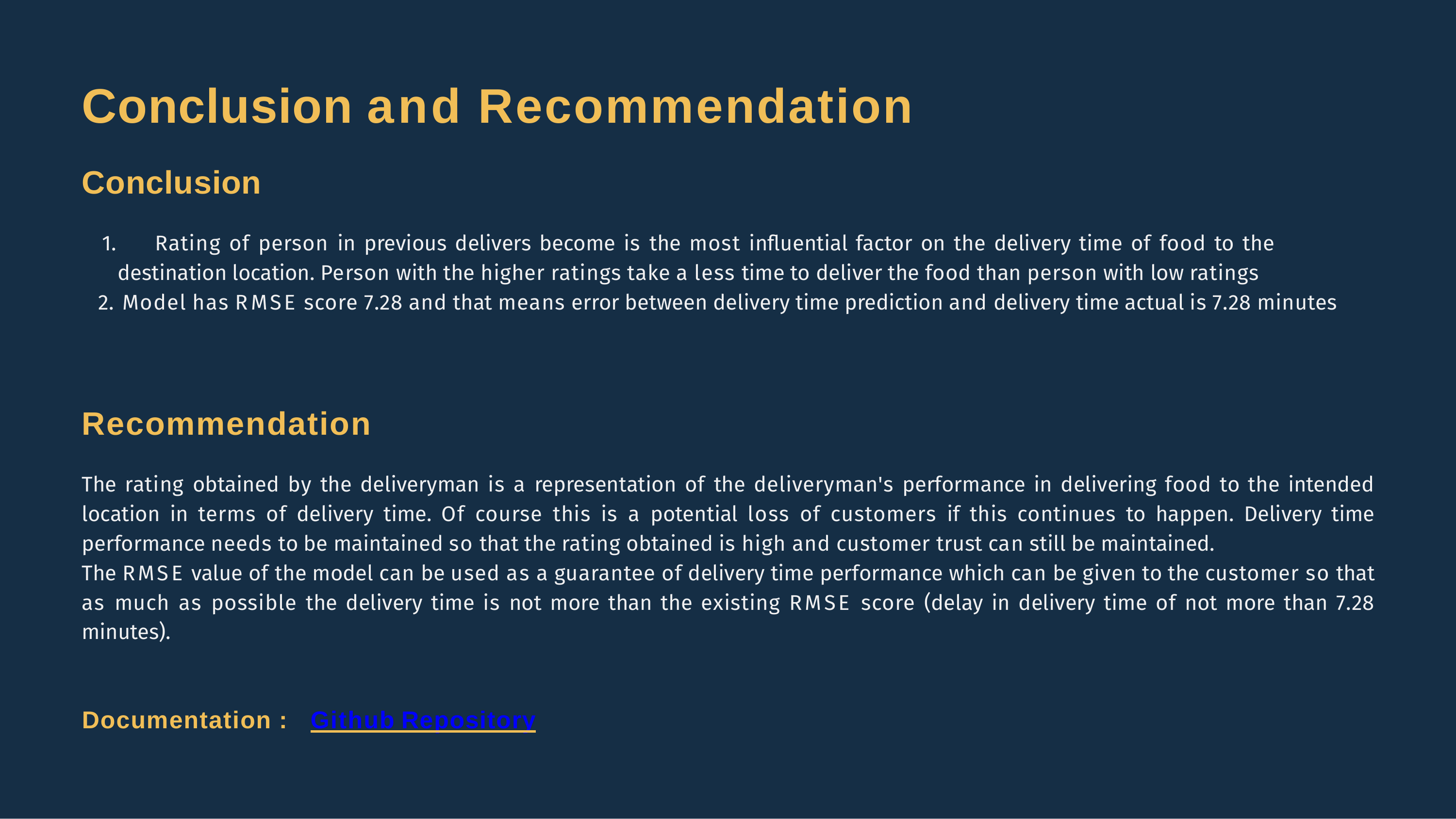

# Conclusion and Recommendation
Conclusion
	Rating of person in previous delivers become is the most influential factor on the delivery time of food to the destination location. Person with the higher ratings take a less time to deliver the food than person with low ratings
Model has RMSE score 7.28 and that means error between delivery time prediction and delivery time actual is 7.28 minutes
Recommendation
The rating obtained by the deliveryman is a representation of the deliveryman's performance in delivering food to the intended location in terms of delivery time. Of course this is a potential loss of customers if this continues to happen. Delivery time performance needs to be maintained so that the rating obtained is high and customer trust can still be maintained.
The RMSE value of the model can be used as a guarantee of delivery time performance which can be given to the customer so that as much as possible the delivery time is not more than the existing RMSE score (delay in delivery time of not more than 7.28 minutes).
Documentation :
Github Repository